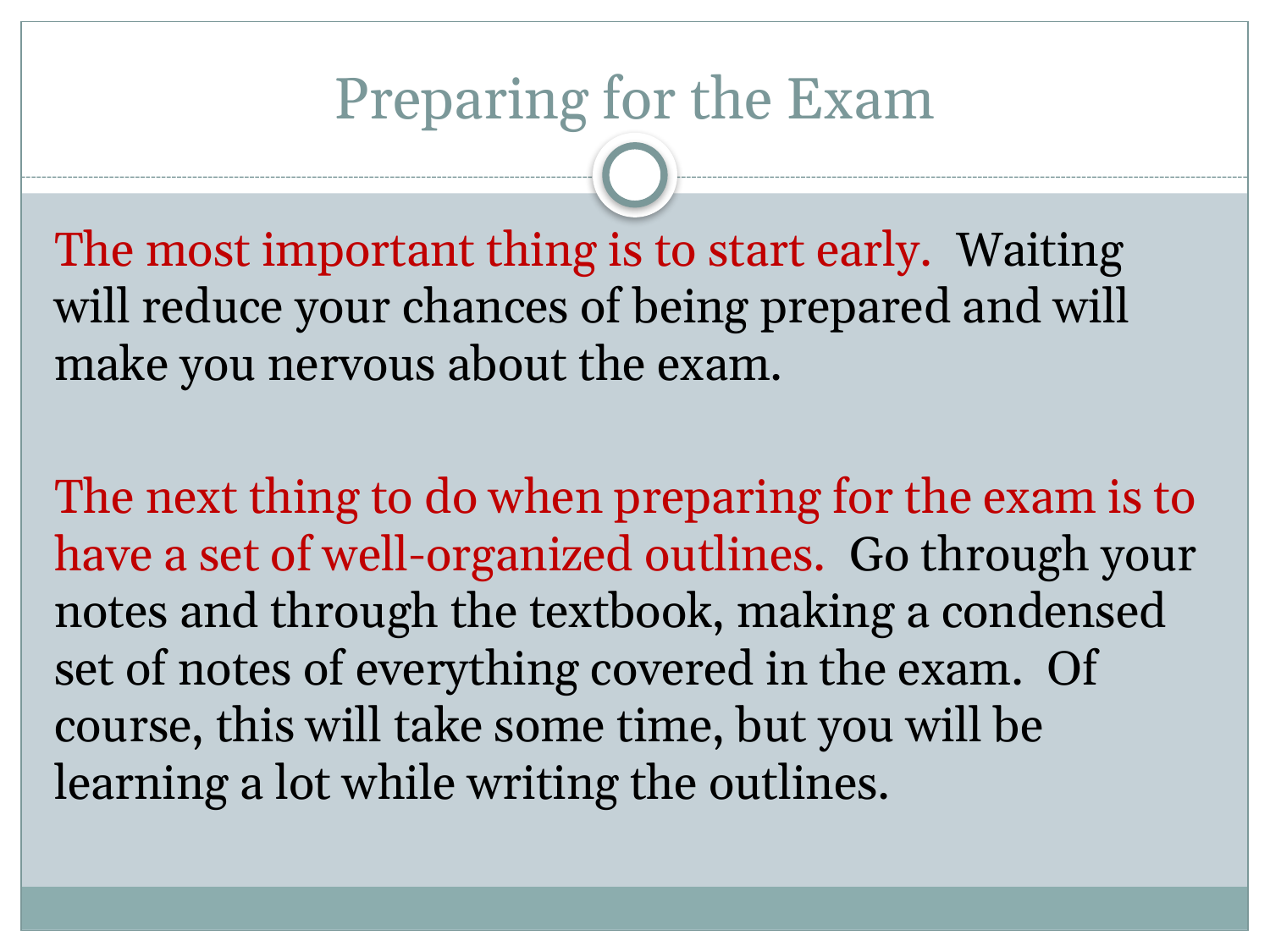

# Preparing for the Exam
The most important thing is to start early.  Waiting  will reduce your chances of being prepared and will make you nervous about the exam.

The next thing to do when preparing for the exam is to have a set of well-organized outlines.  Go through your notes and through the textbook, making a condensed set of notes of everything covered in the exam.  Of course, this will take some time, but you will be learning a lot while writing the outlines.